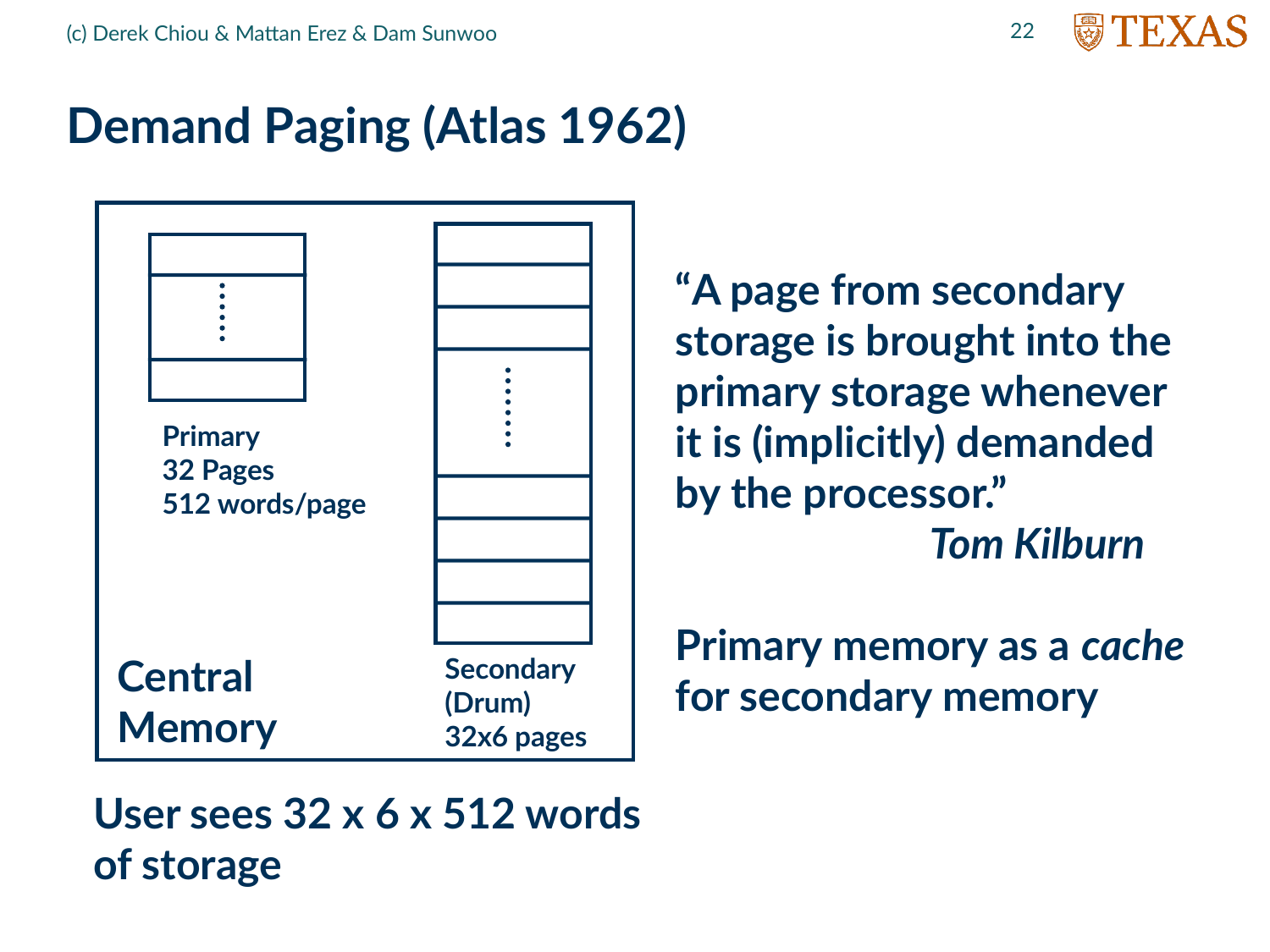

22
(c) Derek Chiou & Mattan Erez & Dam Sunwoo
# Demand Paging (Atlas 1962)

“A page from secondary
storage is brought into the
primary storage whenever
it is (implicitly) demanded
by the processor.”
		Tom Kilburn

Primary memory as a cache
for secondary memory

Primary
32 Pages
512 words/page

Central
Memory
Secondary
(Drum)
32x6 pages

User sees 32 x 6 x 512 words
of storage